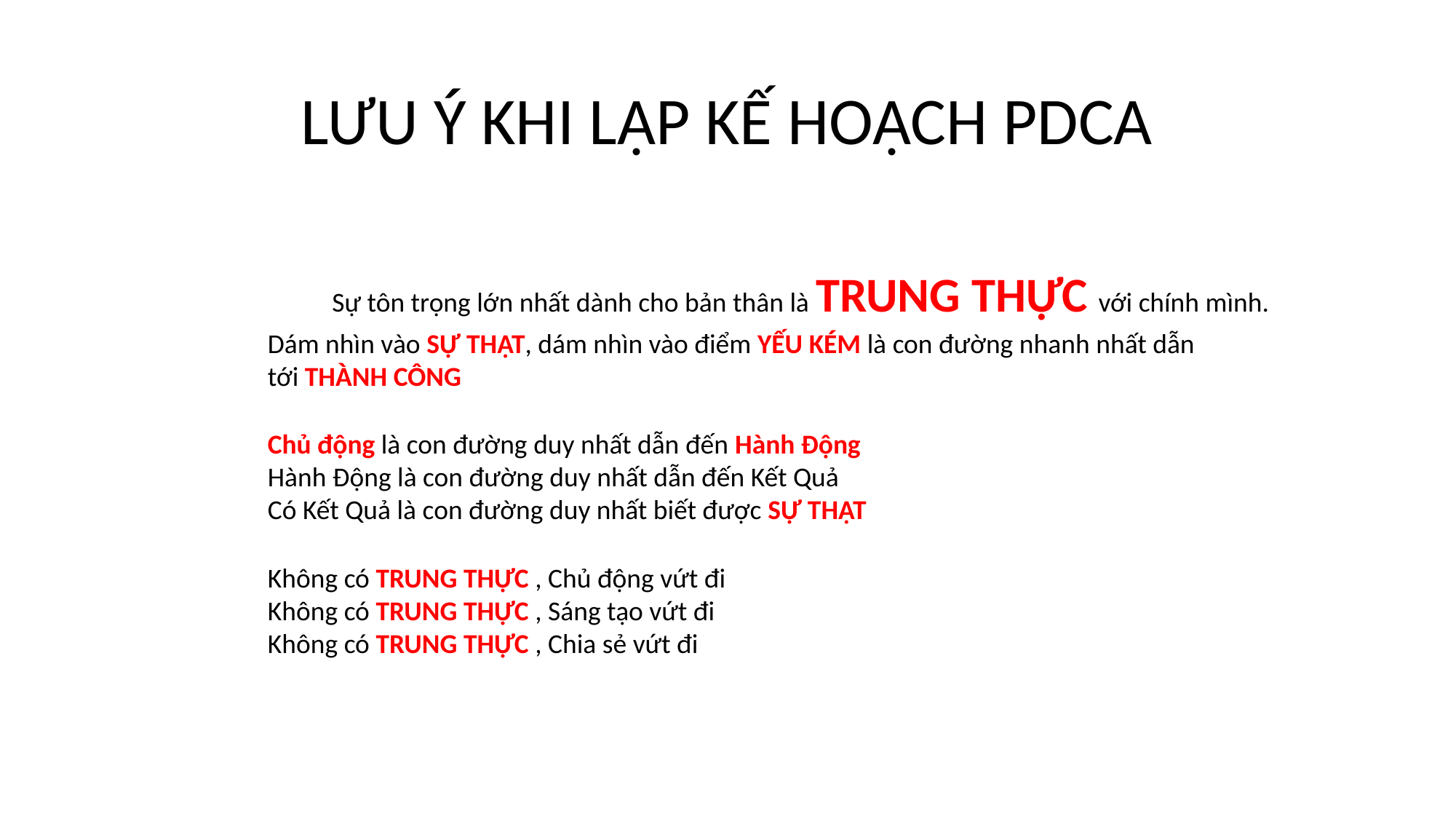

# LƯU Ý KHI LẬP KẾ HOẠCH PDCA
Sự tôn trọng lớn nhất dành cho bản thân là TRUNG THỰC với chính mình.
Dám nhìn vào SỰ THẬT, dám nhìn vào điểm YẾU KÉM là con đường nhanh nhất dẫn tới THÀNH CÔNG
Chủ động là con đường duy nhất dẫn đến Hành Động
Hành Động là con đường duy nhất dẫn đến Kết Quả
Có Kết Quả là con đường duy nhất biết được SỰ THẬT
Không có TRUNG THỰC , Chủ động vứt đi
Không có TRUNG THỰC , Sáng tạo vứt đi
Không có TRUNG THỰC , Chia sẻ vứt đi